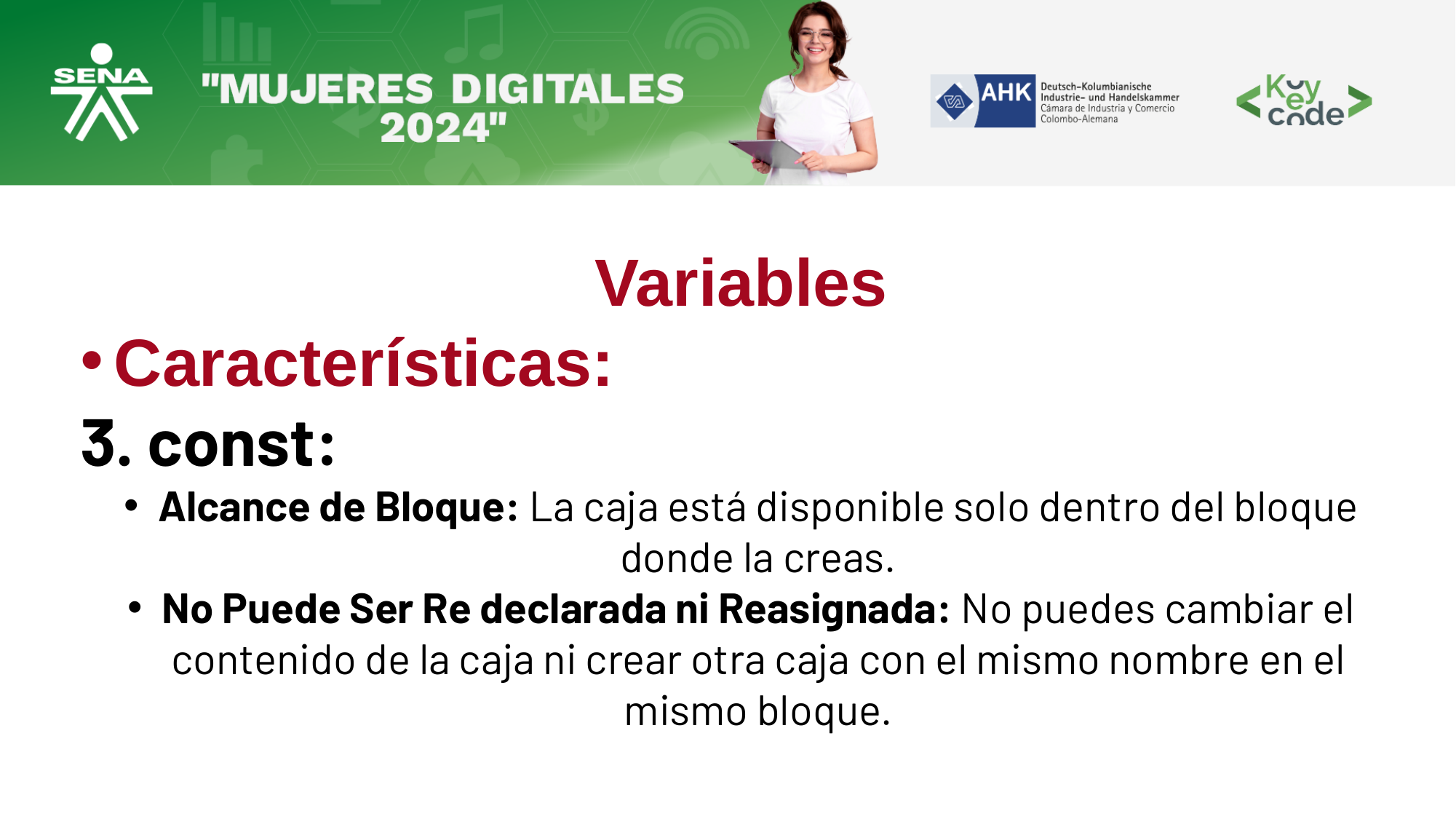

Variables
Características:
3. const:
Alcance de Bloque: La caja está disponible solo dentro del bloque donde la creas.
No Puede Ser Re declarada ni Reasignada: No puedes cambiar el contenido de la caja ni crear otra caja con el mismo nombre en el mismo bloque.